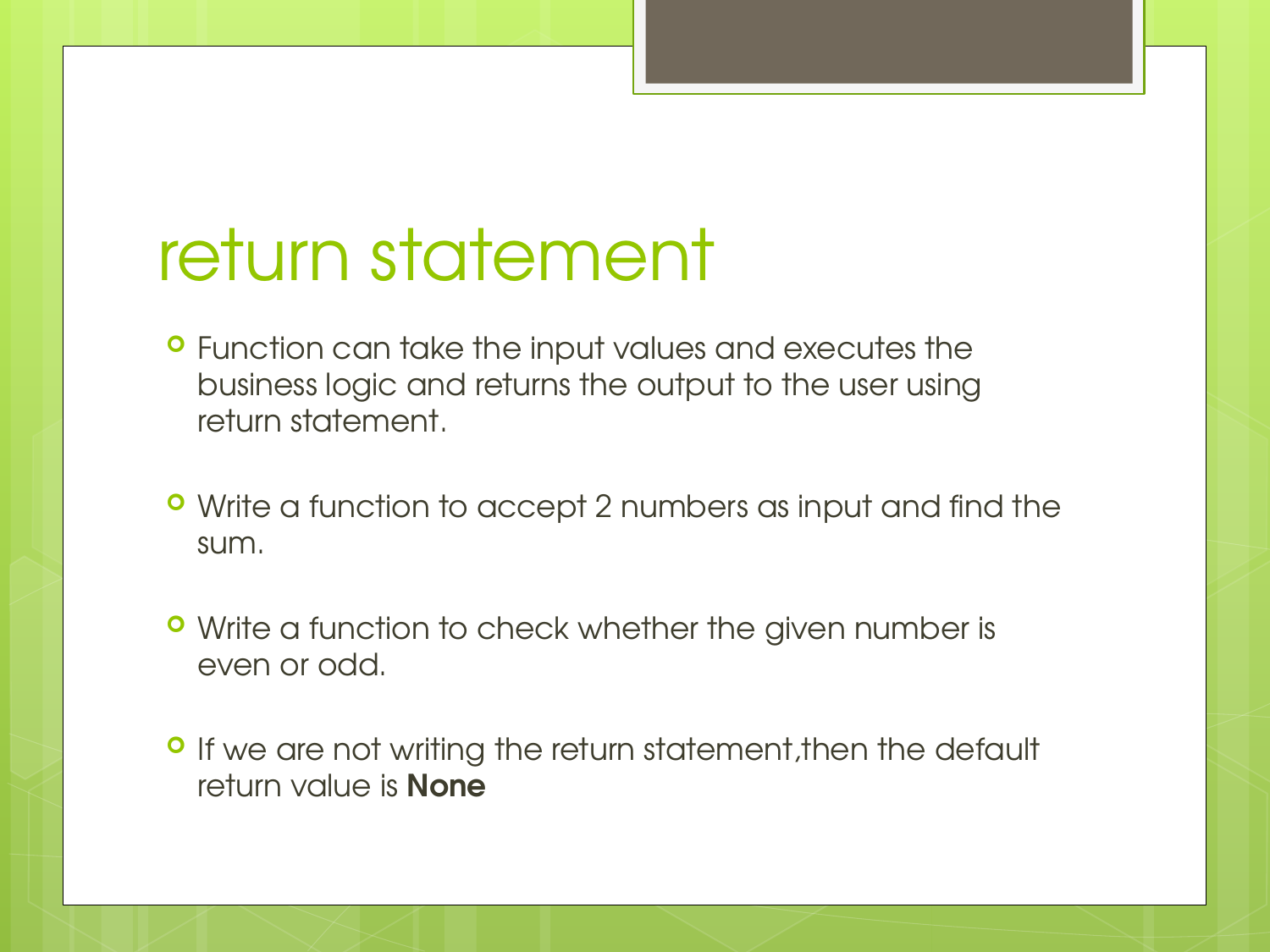

# return statement
Function can take the input values and executes the business logic and returns the output to the user using return statement.

Write a function to accept 2 numbers as input and find the sum.

Write a function to check whether the given number is even or odd.

If we are not writing the return statement,then the default return value is None